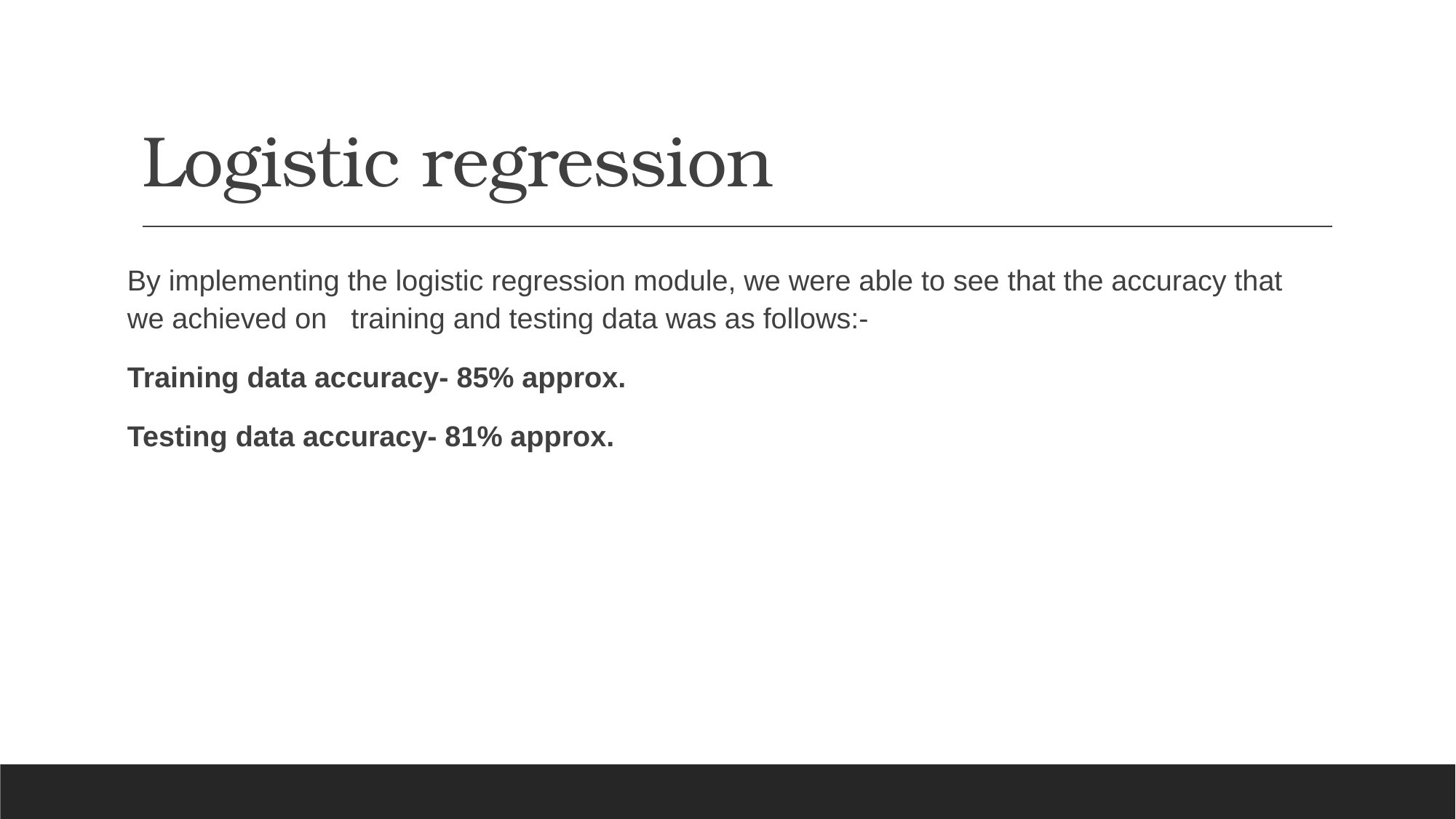

# Logistic regression
By implementing the logistic regression module, we were able to see that the accuracy that we achieved on   training and testing data was as follows:-
Training data accuracy- 85% approx.
Testing data accuracy- 81% approx.